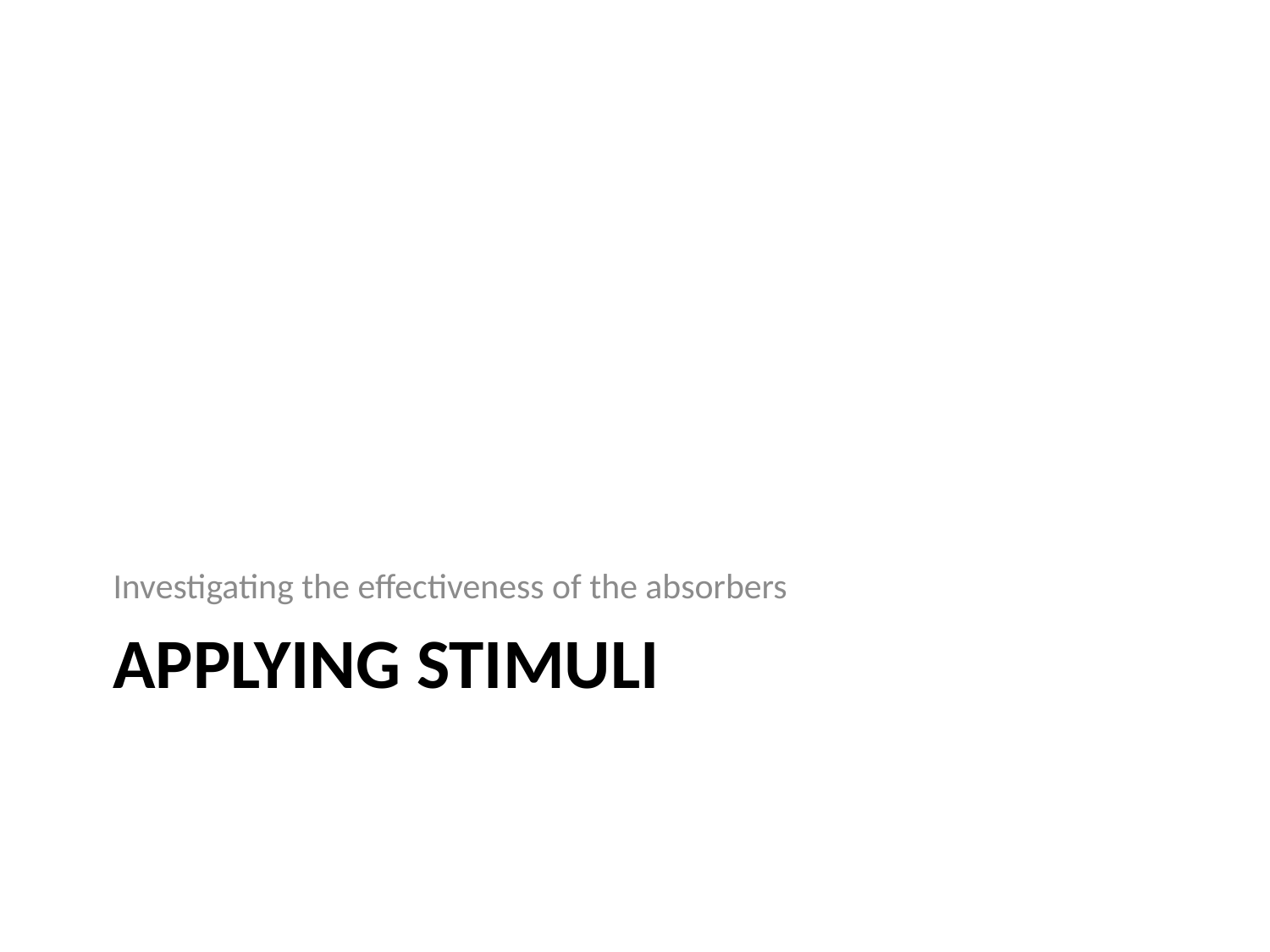

Investigating the effectiveness of the absorbers
# Applying stimuli